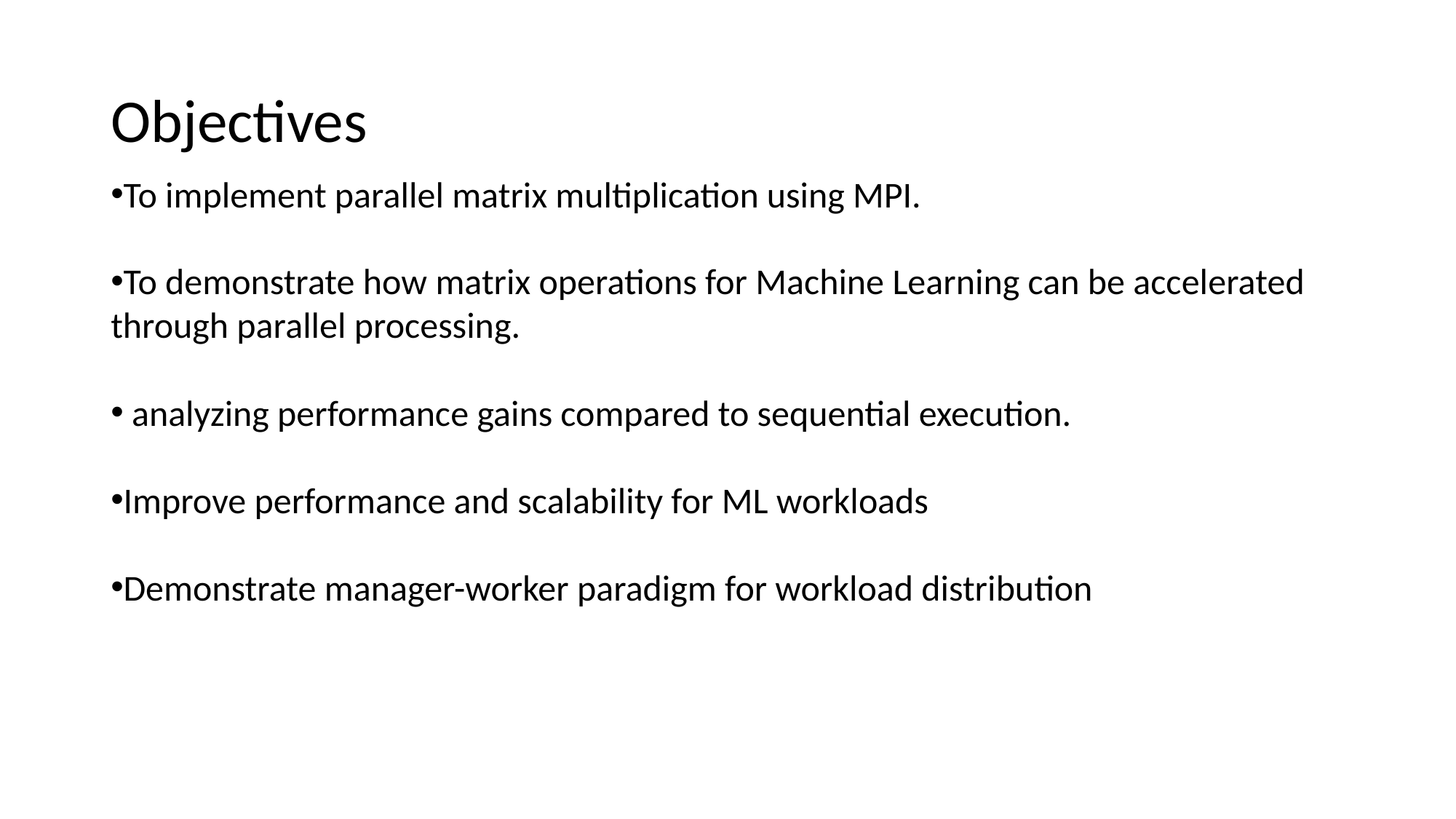

# Objectives
To implement parallel matrix multiplication using MPI.

To demonstrate how matrix operations for Machine Learning can be accelerated through parallel processing.

 analyzing performance gains compared to sequential execution.

Improve performance and scalability for ML workloads

Demonstrate manager-worker paradigm for workload distribution